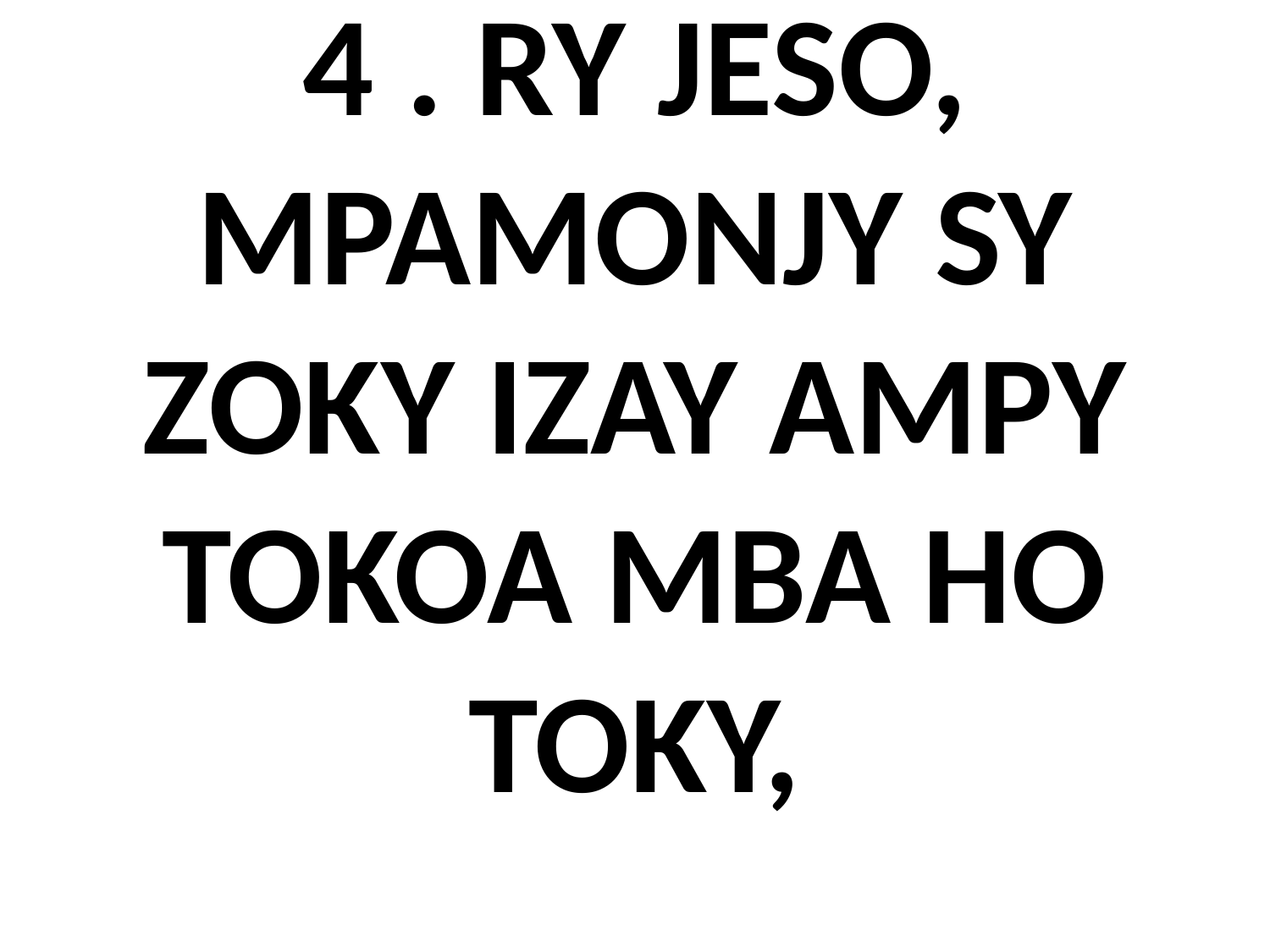

# 4 . RY JESO, MPAMONJY SY ZOKY IZAY AMPY TOKOA MBA HO TOKY,